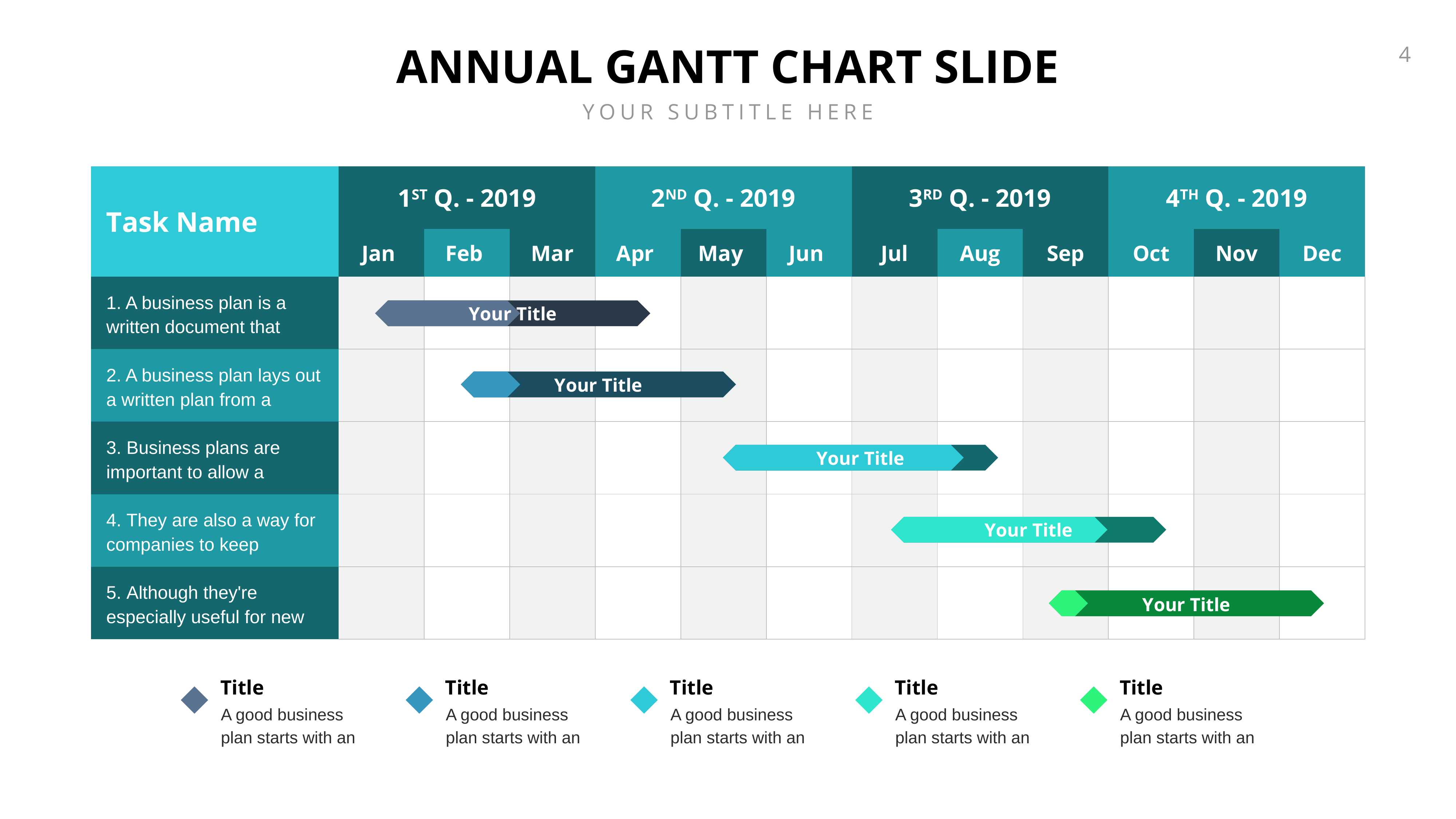

ANNUAL GANTT CHART SLIDE
YOUR SUBTITLE HERE
| Task Name | 1ST Q. - 2019 |  |  | 2ND Q. - 2019 |  |  | 3RD Q. - 2019 |  |  | 4TH Q. - 2019 |  |  |
| --- | --- | --- | --- | --- | --- | --- | --- | --- | --- | --- | --- | --- |
|  | Jan | Feb | Mar | Apr | May | Jun | Jul | Aug | Sep | Oct | Nov | Dec |
| 1. A business plan is a written document that |  |  |  |  |  |  |  |  |  |  |  |  |
| 2. A business plan lays out a written plan from a |  |  |  |  |  |  |  |  |  |  |  |  |
| 3. Business plans are important to allow a |  |  |  |  |  |  |  |  |  |  |  |  |
| 4. They are also a way for companies to keep |  |  |  |  |  |  |  |  |  |  |  |  |
| 5. Although they're especially useful for new |  |  |  |  |  |  |  |  |  |  |  |  |
Your Title

Your Title

Your Title

Your Title

Your Title
Title
Title
Title
Title
Title

A good business plan starts with an
A good business plan starts with an
A good business plan starts with an
A good business plan starts with an
A good business plan starts with an